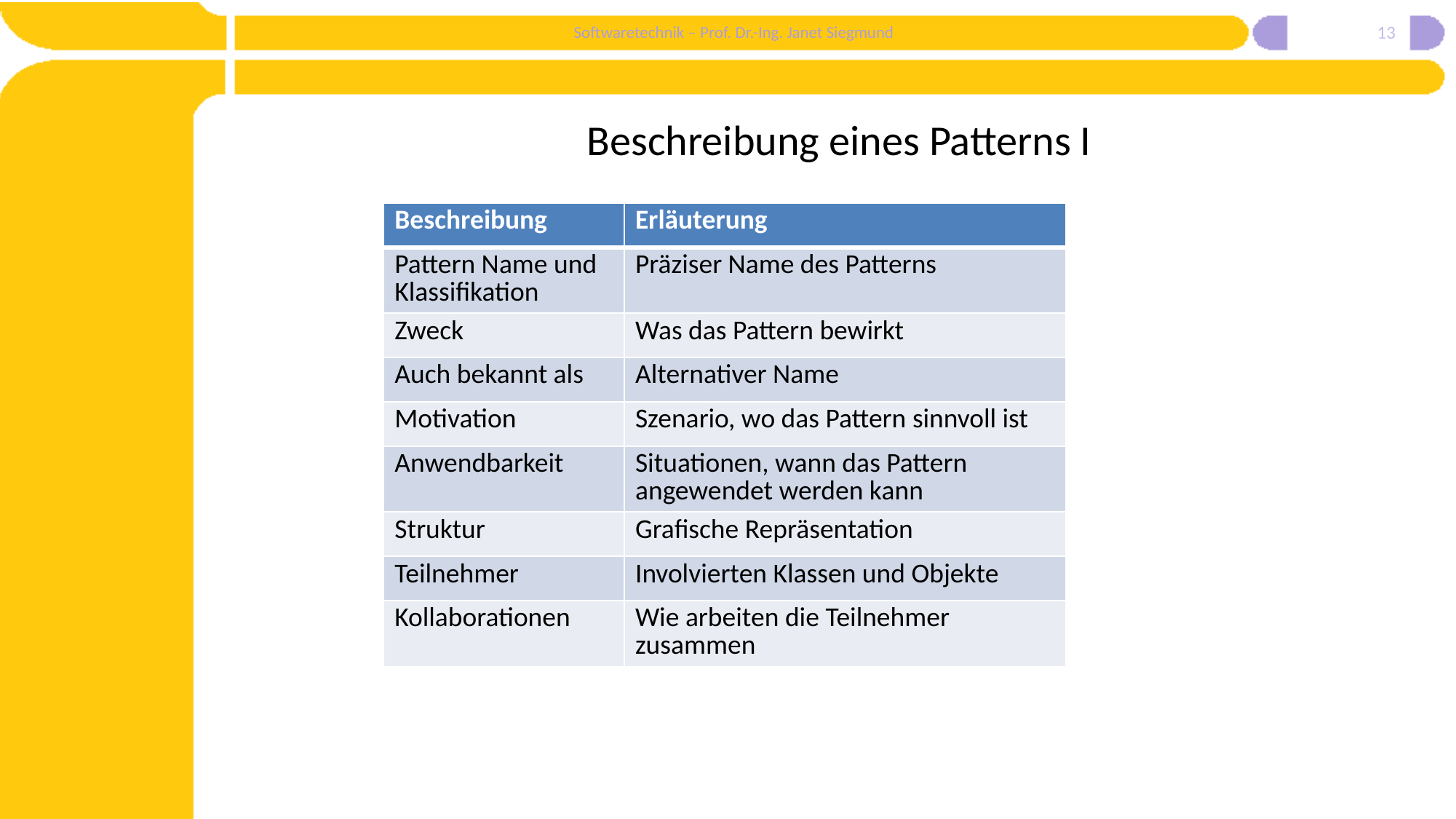

13
# Beschreibung eines Patterns I
| Beschreibung | Erläuterung |
| --- | --- |
| Pattern Name und Klassifikation | Präziser Name des Patterns |
| Zweck | Was das Pattern bewirkt |
| Auch bekannt als | Alternativer Name |
| Motivation | Szenario, wo das Pattern sinnvoll ist |
| Anwendbarkeit | Situationen, wann das Pattern angewendet werden kann |
| Struktur | Grafische Repräsentation |
| Teilnehmer | Involvierten Klassen und Objekte |
| Kollaborationen | Wie arbeiten die Teilnehmer zusammen |